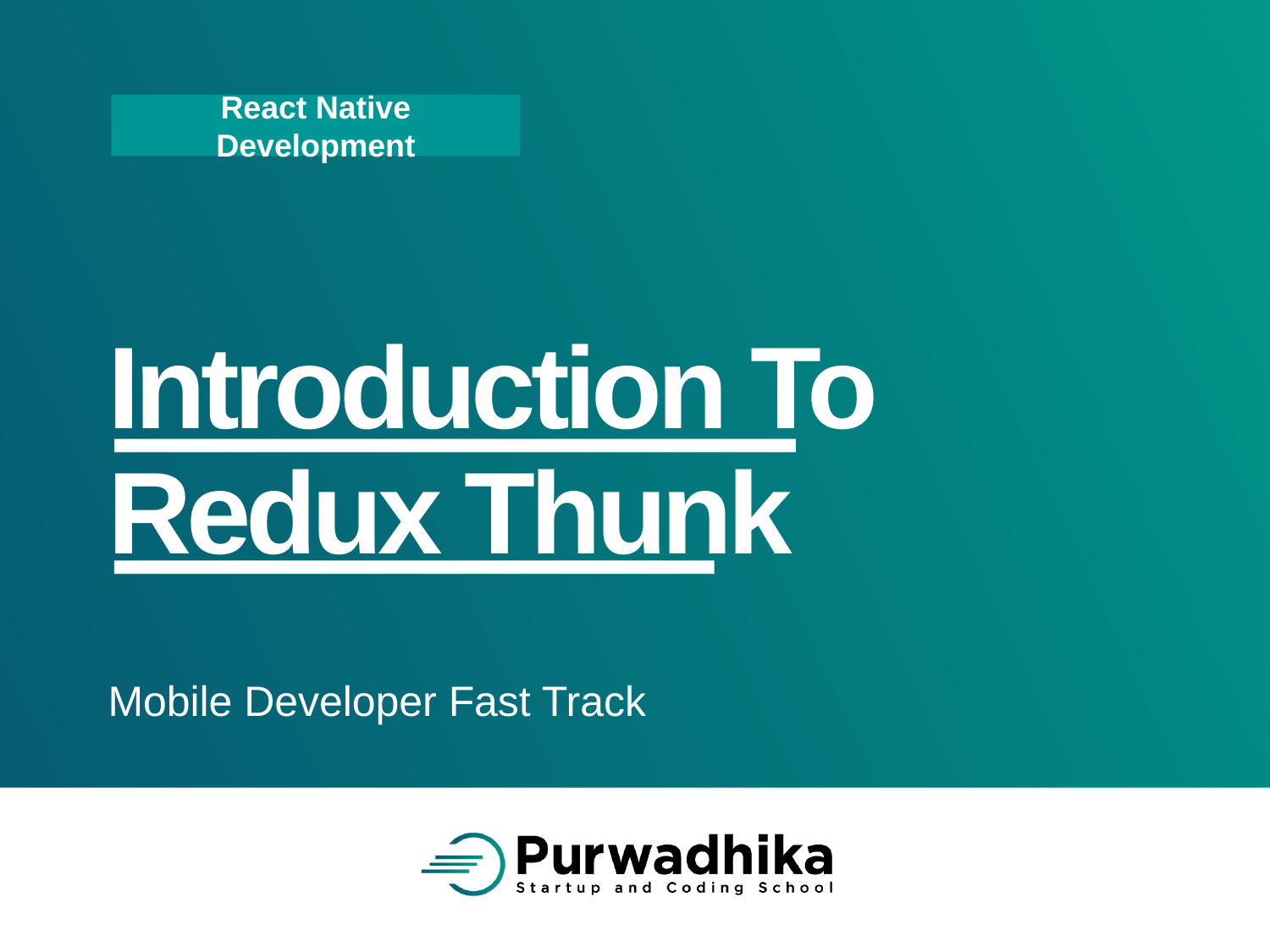

# Introduction To Redux Thunk

Mobile Developer Fast Track